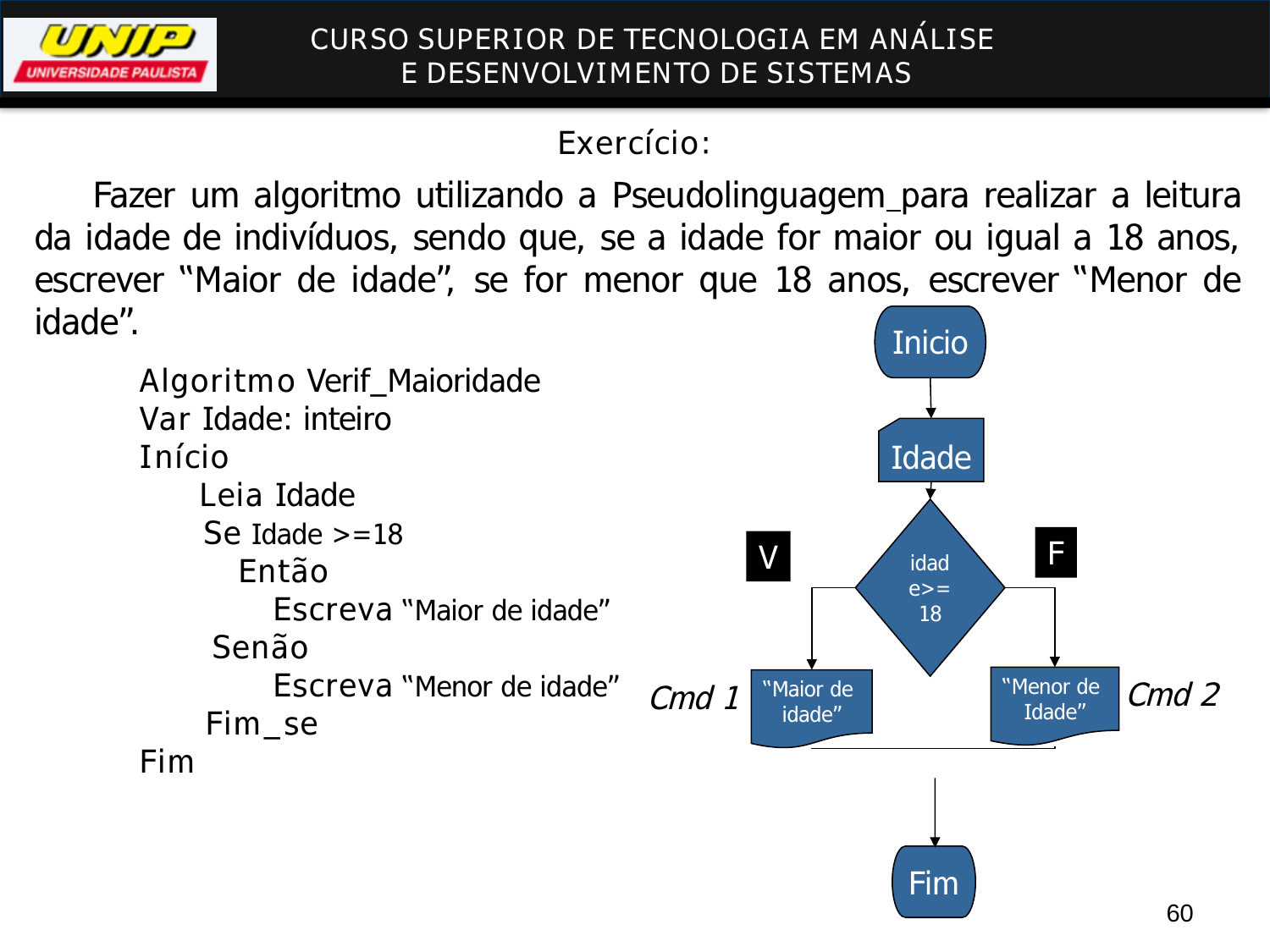

Exercício:
    Fazer um algoritmo utilizando a Pseudolinguagem para realizar a leitura da idade de indivíduos, sendo que, se a idade for maior ou igual a 18 anos, escrever “Maior de idade”, se for menor que 18 anos, escrever “Menor de idade”.
Inicio
Algoritmo Verif_Maioridade
Var Idade: inteiro
Início
      Leia Idade
   Se Idade >=18
       Então
           Escreva “Maior de idade”
    Senão
           Escreva “Menor de idade”
   Fim_se
Fim

Idade
F
idade>=18
V
“Menor de
Idade”
Cmd 2
“Maior de
idade”
Cmd 1

Fim
60